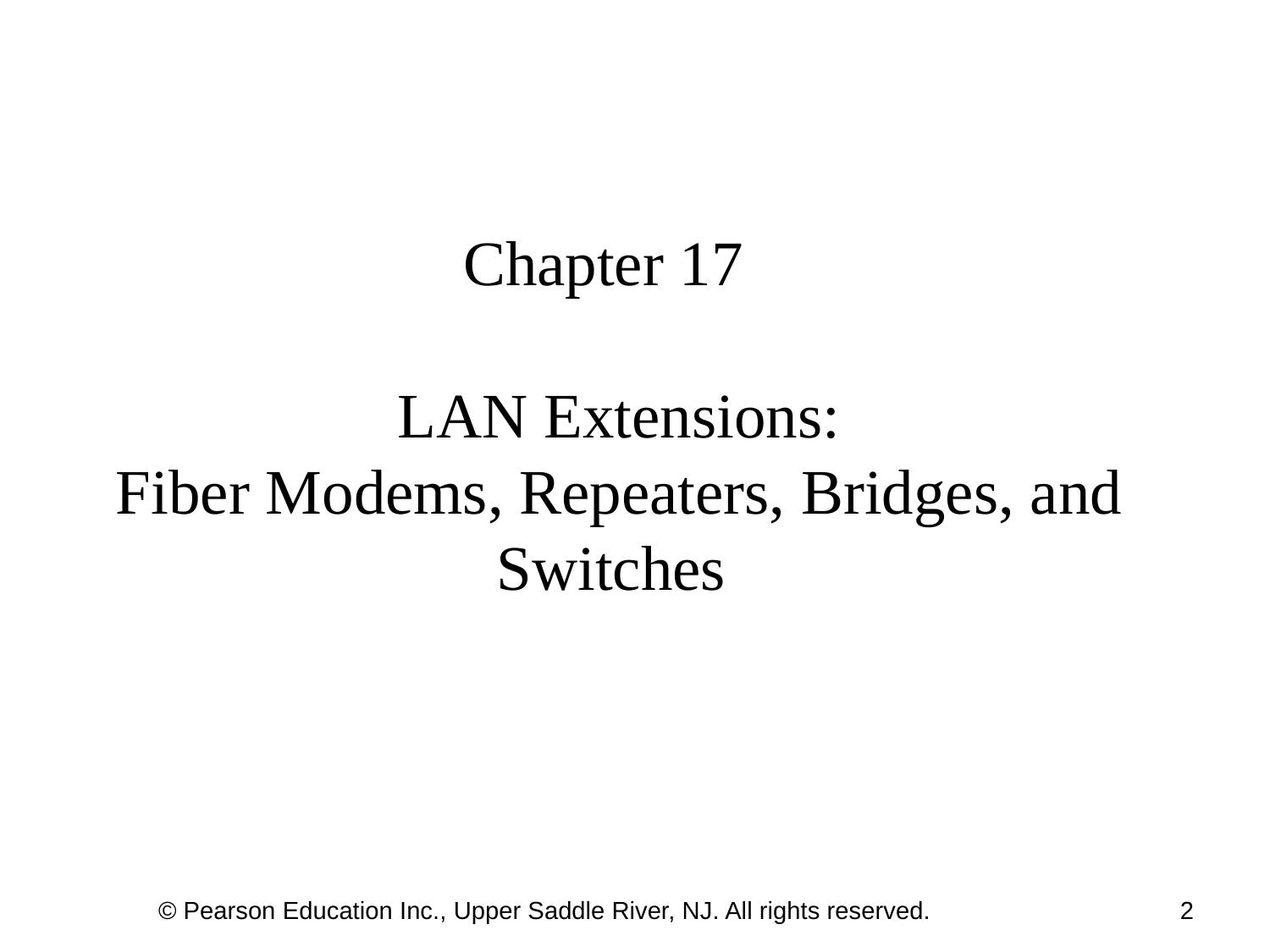

# Chapter 17 LAN Extensions: Fiber Modems, Repeaters, Bridges, and Switches
© Pearson Education Inc., Upper Saddle River, NJ. All rights reserved.
2